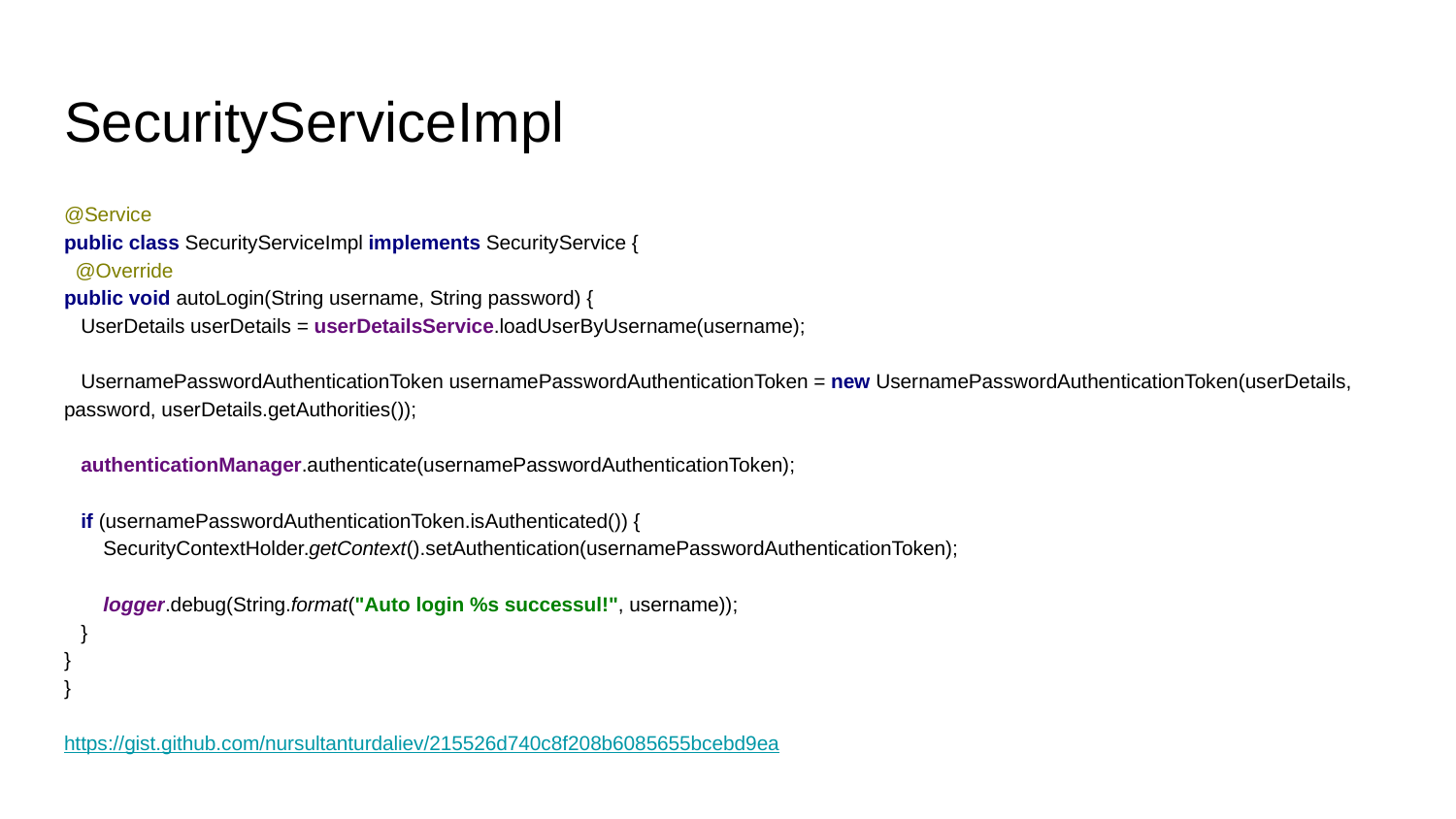

# SecurityServiceImpl
@Service
public class SecurityServiceImpl implements SecurityService {
  @Override
public void autoLogin(String username, String password) {
   UserDetails userDetails = userDetailsService.loadUserByUsername(username);

   UsernamePasswordAuthenticationToken usernamePasswordAuthenticationToken = new UsernamePasswordAuthenticationToken(userDetails, password, userDetails.getAuthorities());

   authenticationManager.authenticate(usernamePasswordAuthenticationToken);

   if (usernamePasswordAuthenticationToken.isAuthenticated()) {
       SecurityContextHolder.getContext().setAuthentication(usernamePasswordAuthenticationToken);

       logger.debug(String.format("Auto login %s successul!", username));
   }
}
}

https://gist.github.com/nursultanturdaliev/215526d740c8f208b6085655bcebd9ea